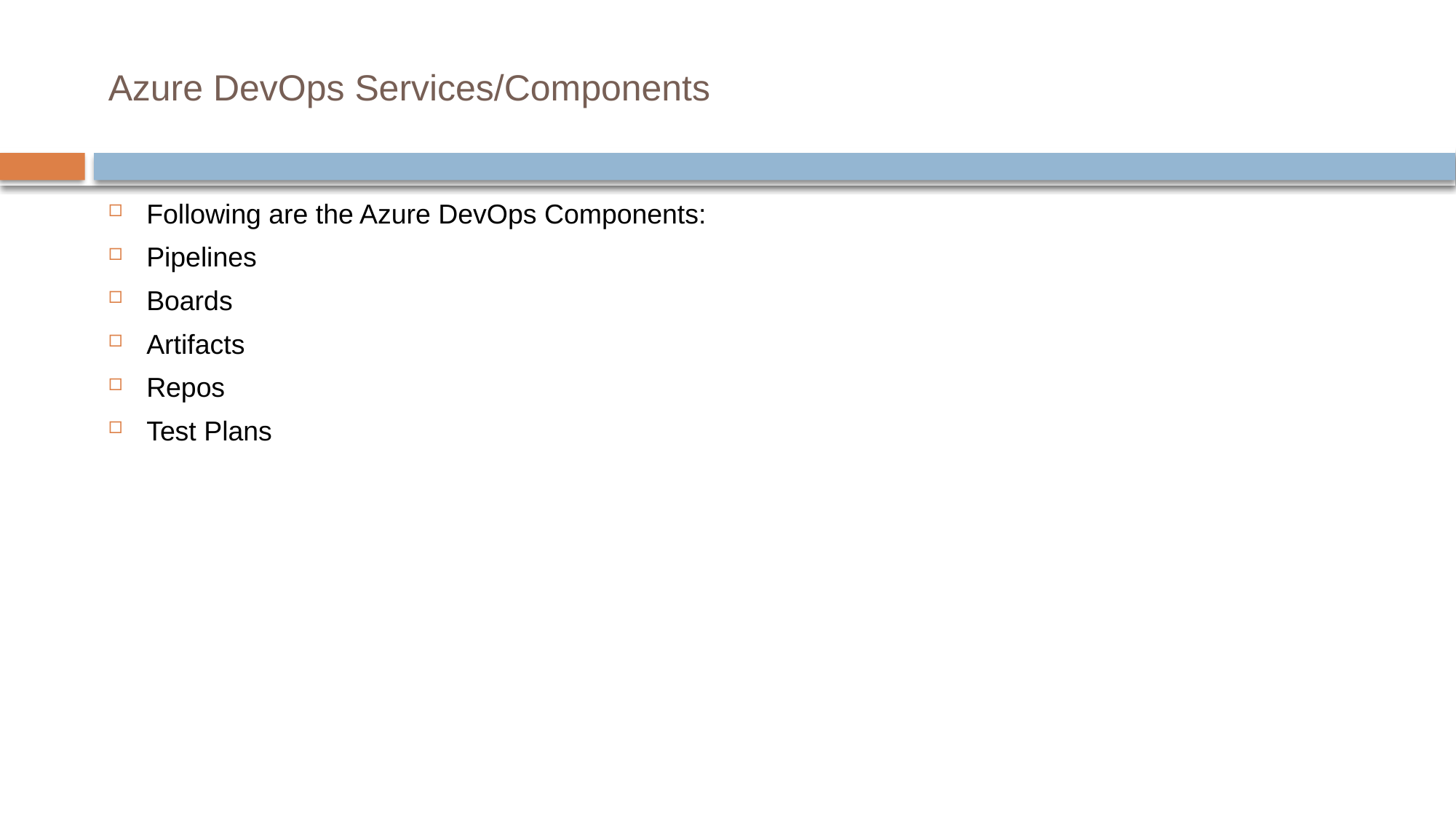

# Azure DevOps Services/Components
Following are the Azure DevOps Components:
Pipelines
Boards
Artifacts
Repos
Test Plans